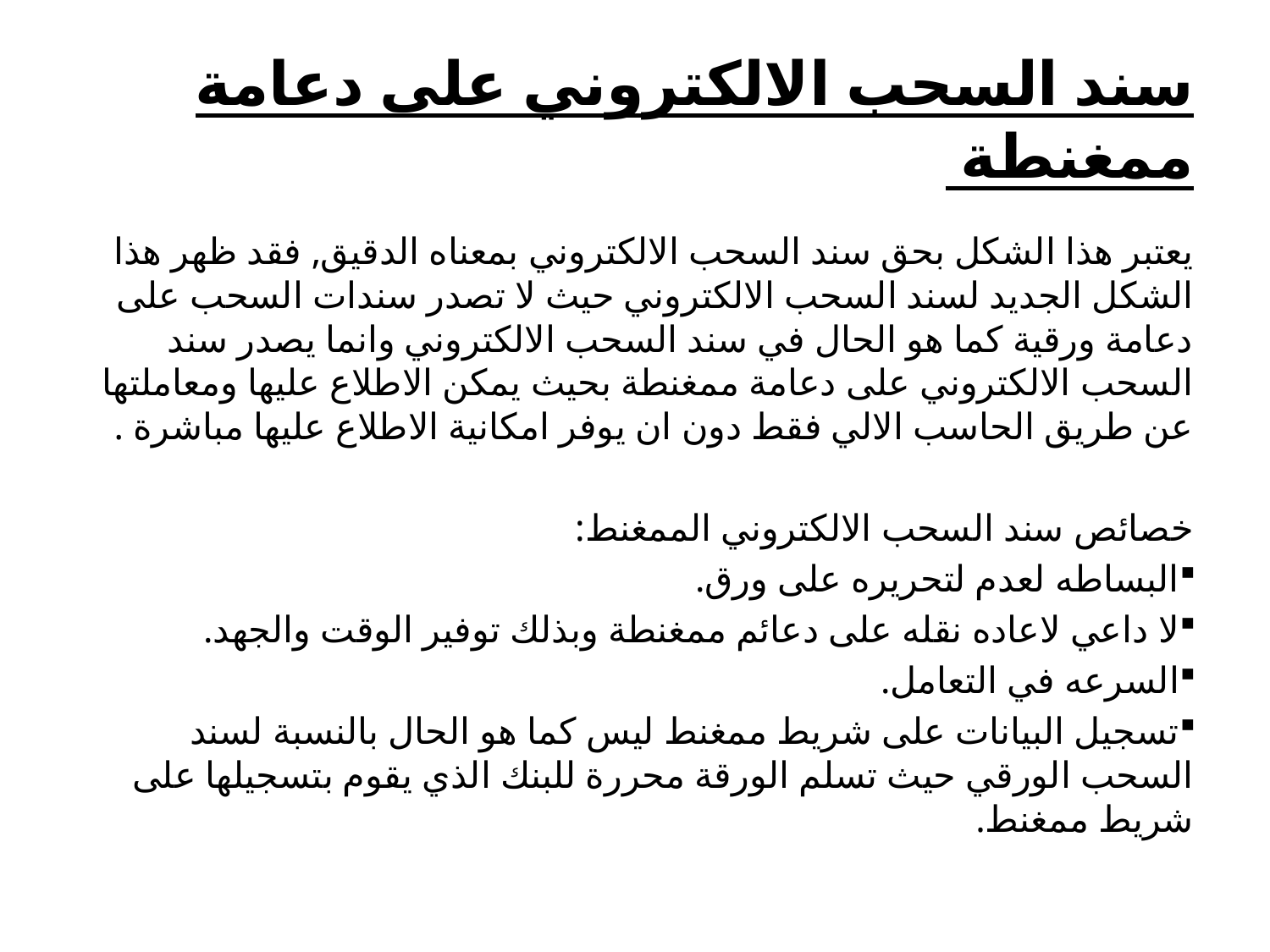

# سند السحب الالكتروني على دعامة ممغنطة
يعتبر هذا الشكل بحق سند السحب الالكتروني بمعناه الدقيق, فقد ظهر هذا الشكل الجديد لسند السحب الالكتروني حيث لا تصدر سندات السحب على دعامة ورقية كما هو الحال في سند السحب الالكتروني وانما يصدر سند السحب الالكتروني على دعامة ممغنطة بحيث يمكن الاطلاع عليها ومعاملتها عن طريق الحاسب الالي فقط دون ان يوفر امكانية الاطلاع عليها مباشرة .

خصائص سند السحب الالكتروني الممغنط:
البساطه لعدم لتحريره على ورق.
لا داعي لاعاده نقله على دعائم ممغنطة وبذلك توفير الوقت والجهد.
السرعه في التعامل.
تسجيل البيانات على شريط ممغنط ليس كما هو الحال بالنسبة لسند السحب الورقي حيث تسلم الورقة محررة للبنك الذي يقوم بتسجيلها على شريط ممغنط.